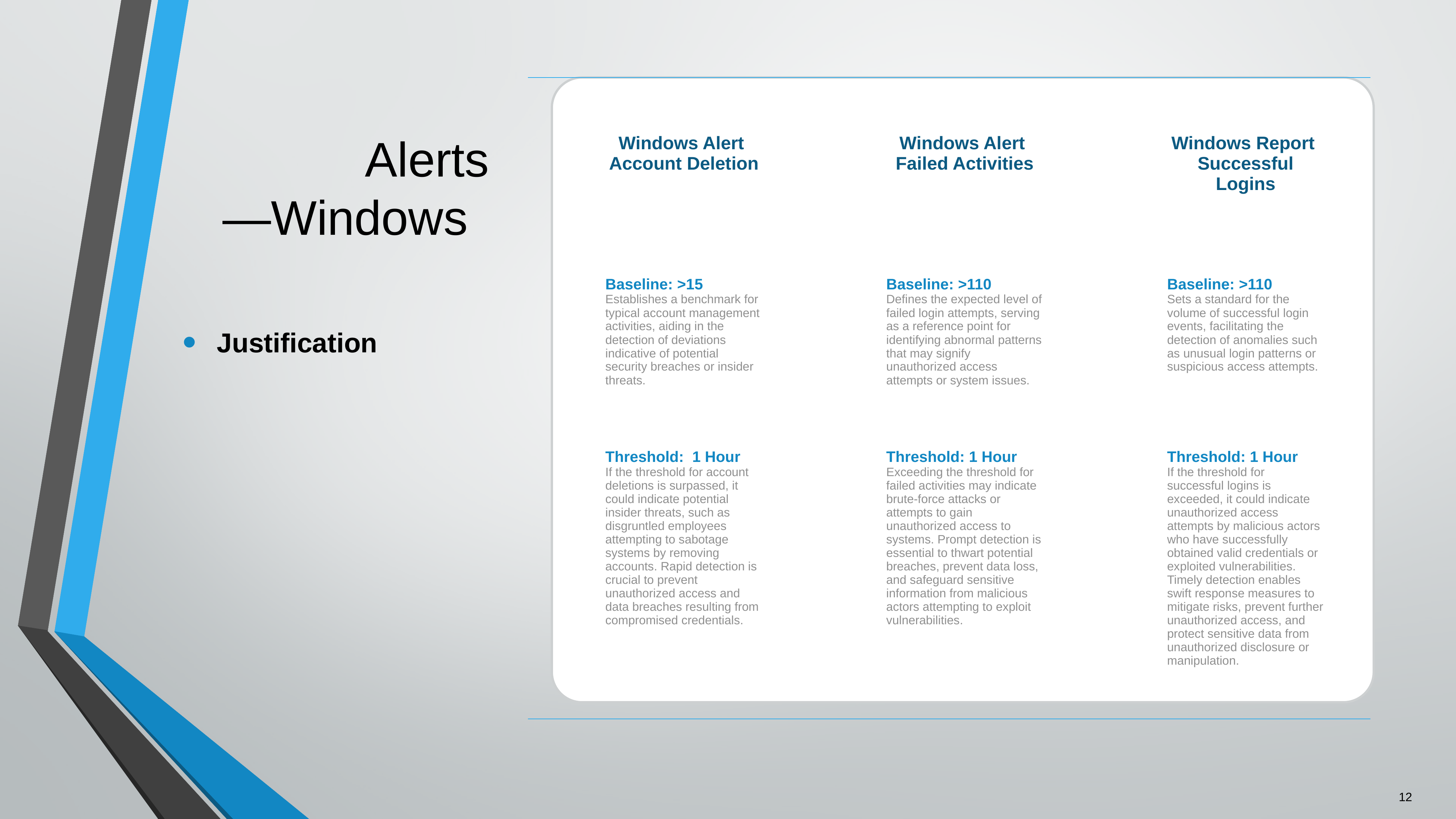

| Windows Alert Account Deletion | Windows Alert Failed Activities | Windows Report Successful Logins |
| --- | --- | --- |
| Baseline: >15 Establishes a benchmark for typical account management activities, aiding in the detection of deviations indicative of potential security breaches or insider threats. | Baseline: >110 Defines the expected level of failed login attempts, serving as a reference point for identifying abnormal patterns that may signify unauthorized access attempts or system issues. | Baseline: >110 Sets a standard for the volume of successful login events, facilitating the detection of anomalies such as unusual login patterns or suspicious access attempts. |
| Threshold: 1 Hour If the threshold for account deletions is surpassed, it could indicate potential insider threats, such as disgruntled employees attempting to sabotage systems by removing accounts. Rapid detection is crucial to prevent unauthorized access and data breaches resulting from compromised credentials. | Threshold: 1 Hour Exceeding the threshold for failed activities may indicate brute-force attacks or attempts to gain unauthorized access to systems. Prompt detection is essential to thwart potential breaches, prevent data loss, and safeguard sensitive information from malicious actors attempting to exploit vulnerabilities. | Threshold: 1 Hour If the threshold for successful logins is exceeded, it could indicate unauthorized access attempts by malicious actors who have successfully obtained valid credentials or exploited vulnerabilities. Timely detection enables swift response measures to mitigate risks, prevent further unauthorized access, and protect sensitive data from unauthorized disclosure or manipulation. |
# Alerts—Windows
Justification

12